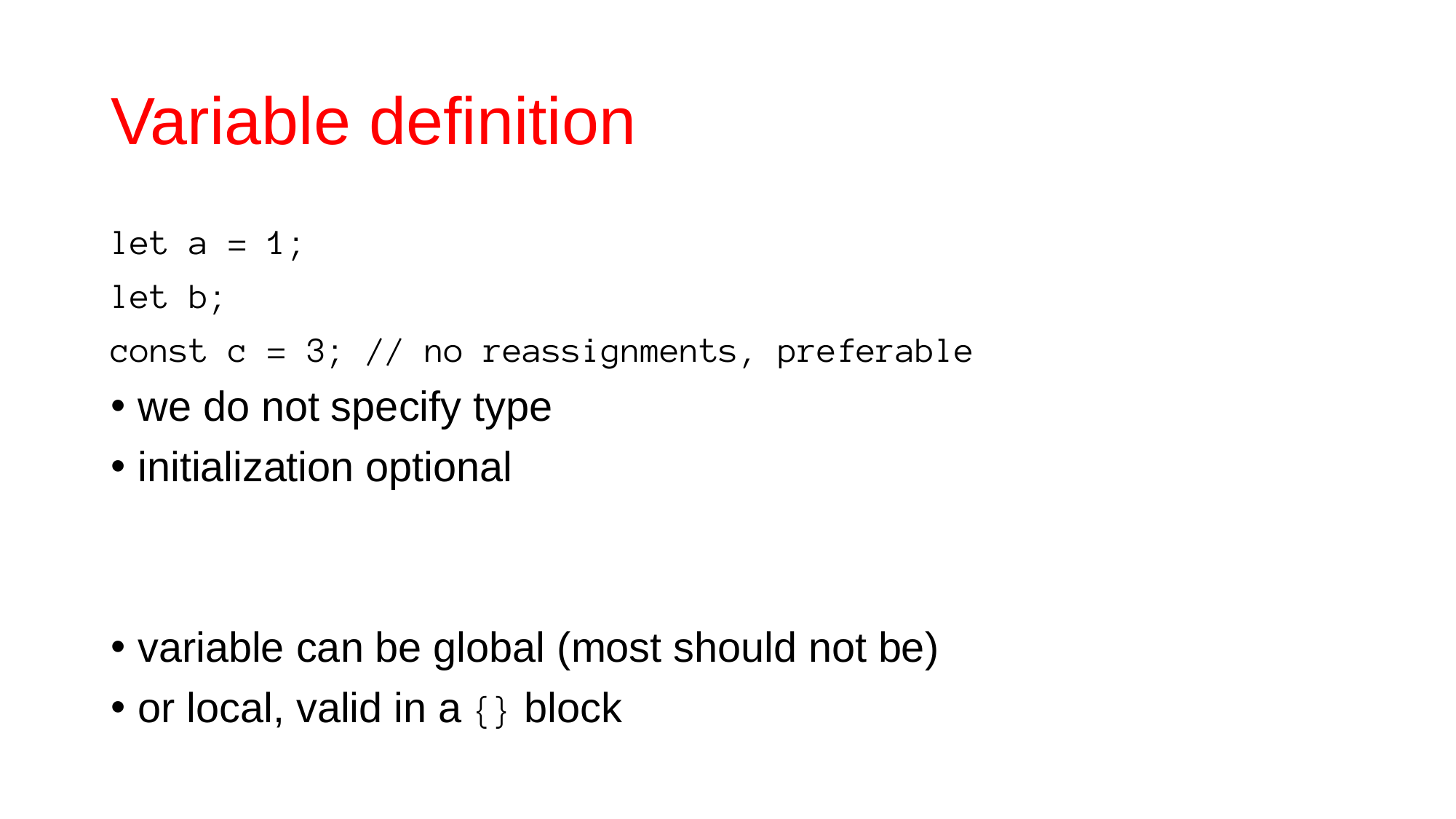

# Variable definition
let a = 1;
let b;
const c = 3; // no reassignments, preferable
we do not specify type
initialization optional

variable can be global (most should not be)
or local, valid in a {} block